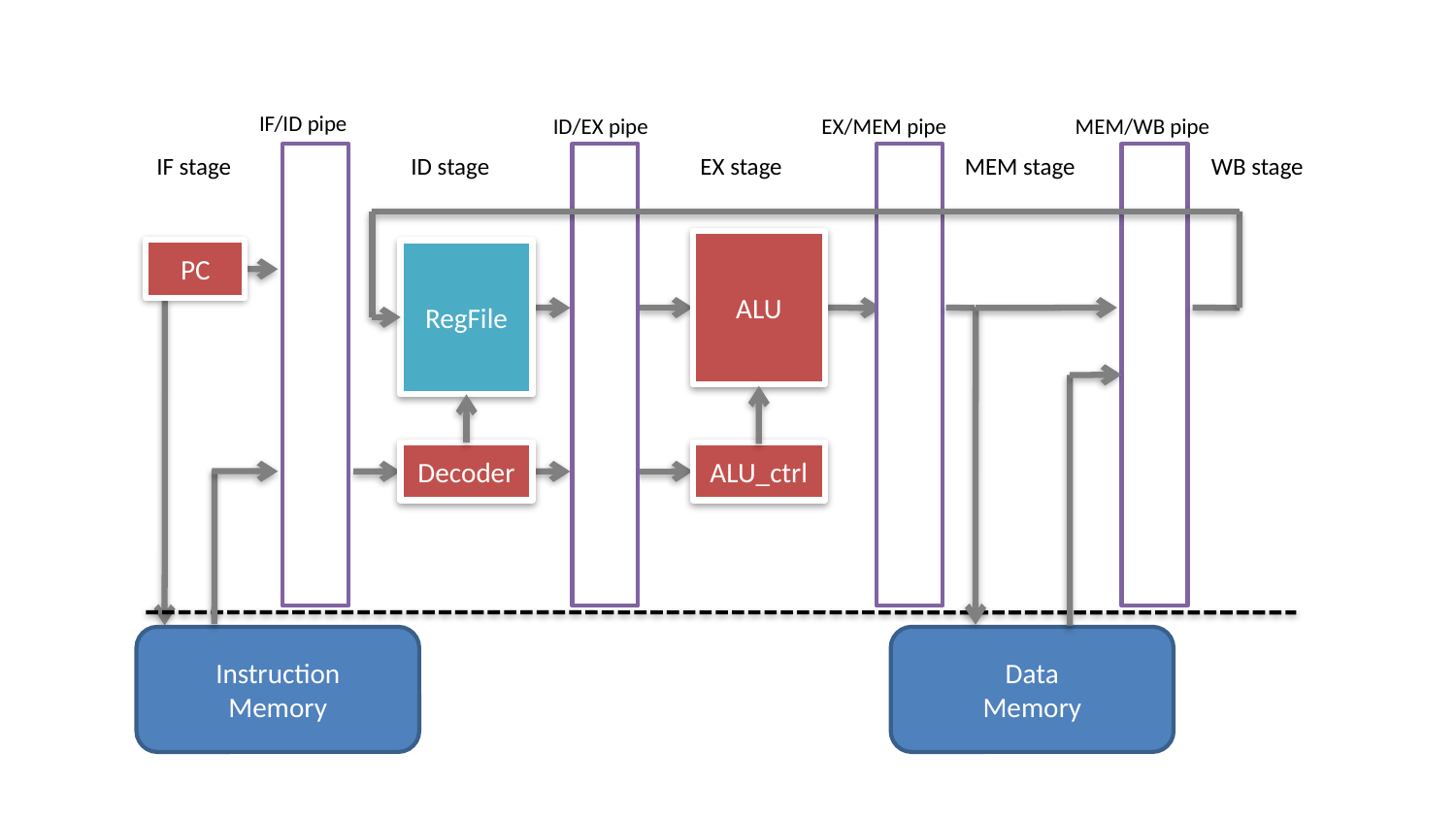

IF/ID pipe
ID/EX pipe
EX/MEM pipe
MEM/WB pipe
IF stage

ID stage

EX stage

MEM stage

WB stage
ALU
PC
RegFile
Decoder
ALU_ctrl
Instruction
Memory
Data
Memory